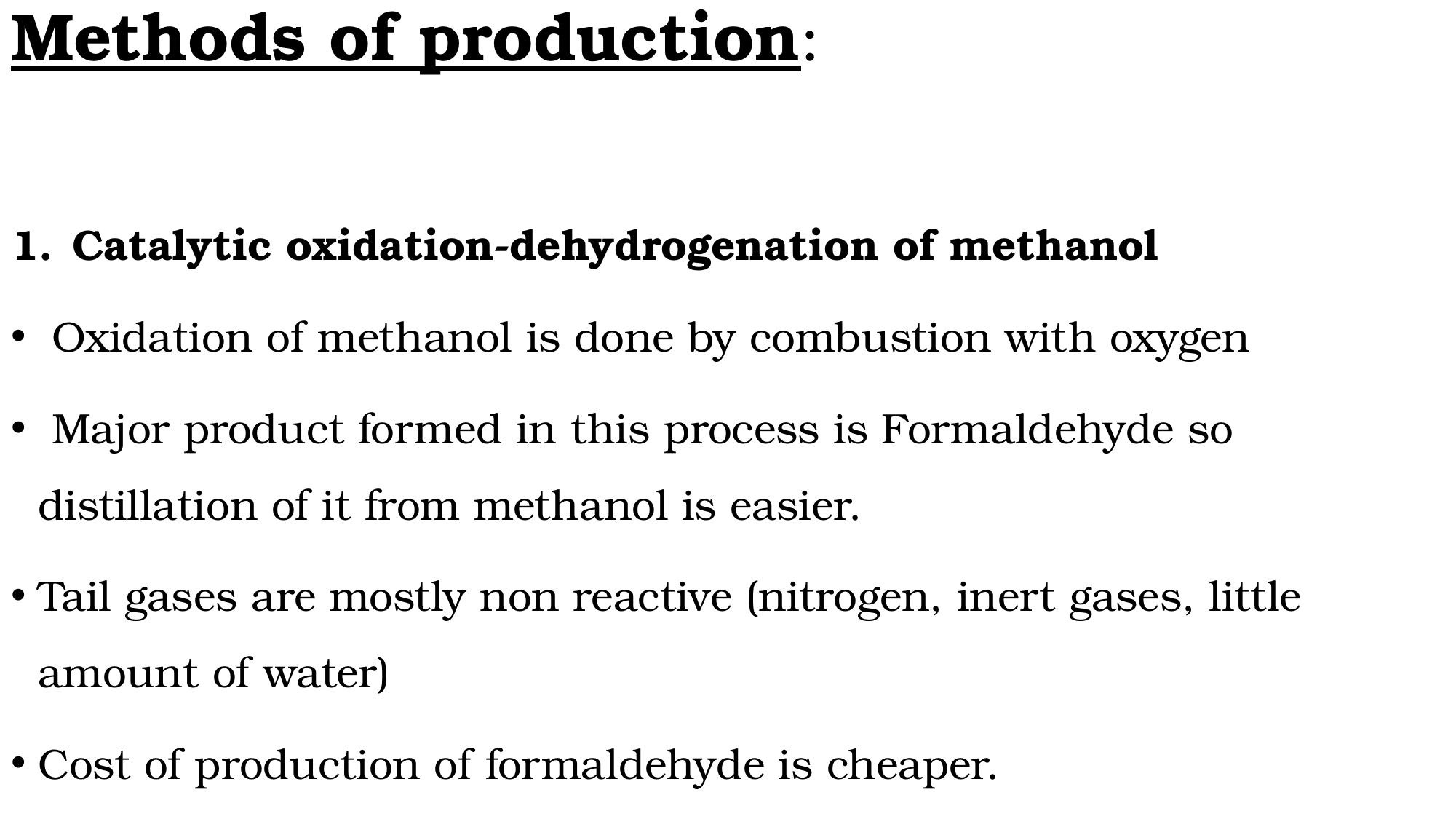

# Methods of production:
Catalytic oxidation-dehydrogenation of methanol
 Oxidation of methanol is done by combustion with oxygen
 Major product formed in this process is Formaldehyde so distillation of it from methanol is easier.
Tail gases are mostly non reactive (nitrogen, inert gases, little amount of water)
Cost of production of formaldehyde is cheaper.